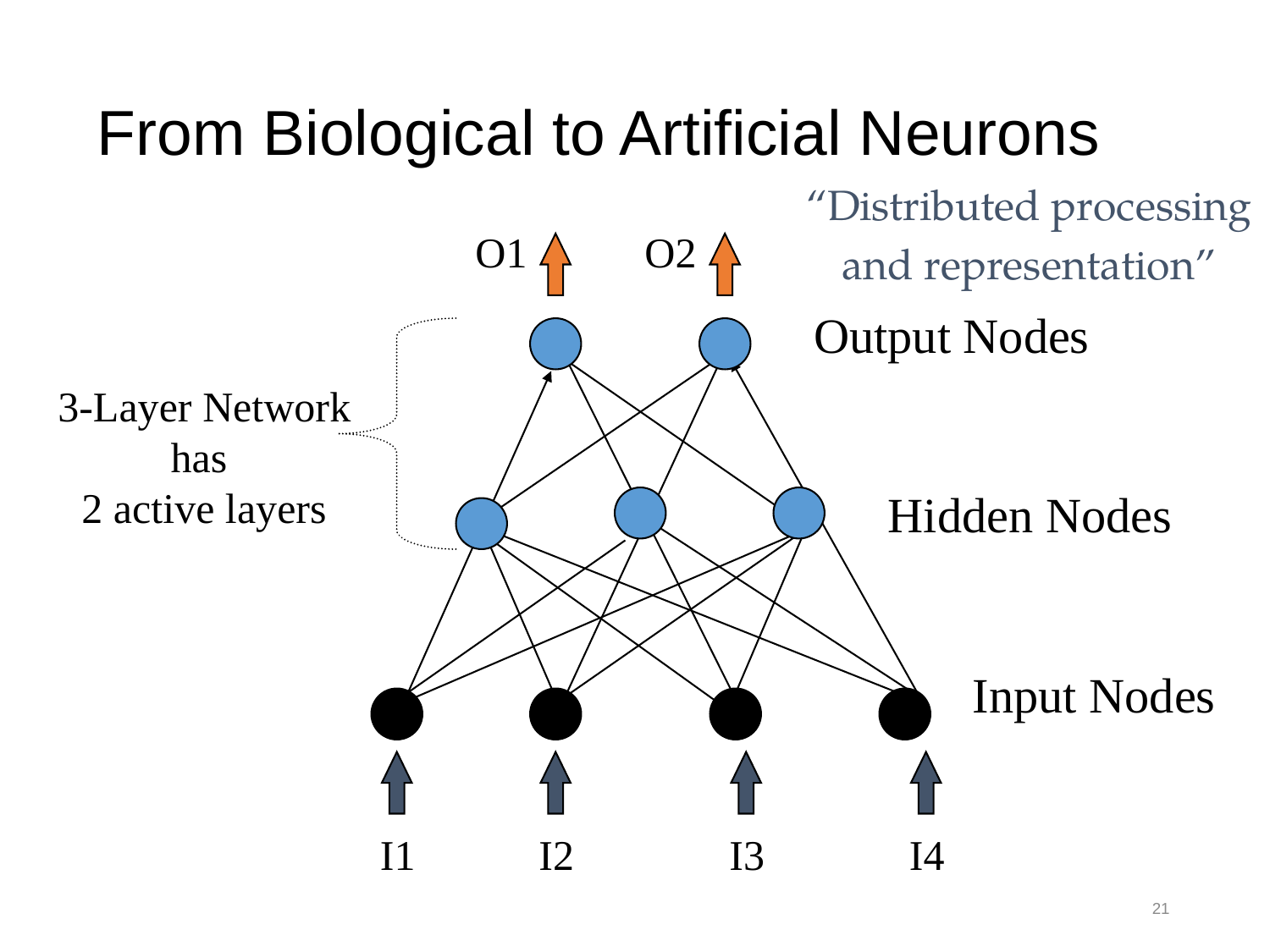

# From Biological to Artificial Neurons
“Distributed processing
and representation”
O1
O2

Output Nodes

3-Layer Network
has
2 active layers
Hidden Nodes

Input Nodes

I1
I2
I3
I4
21